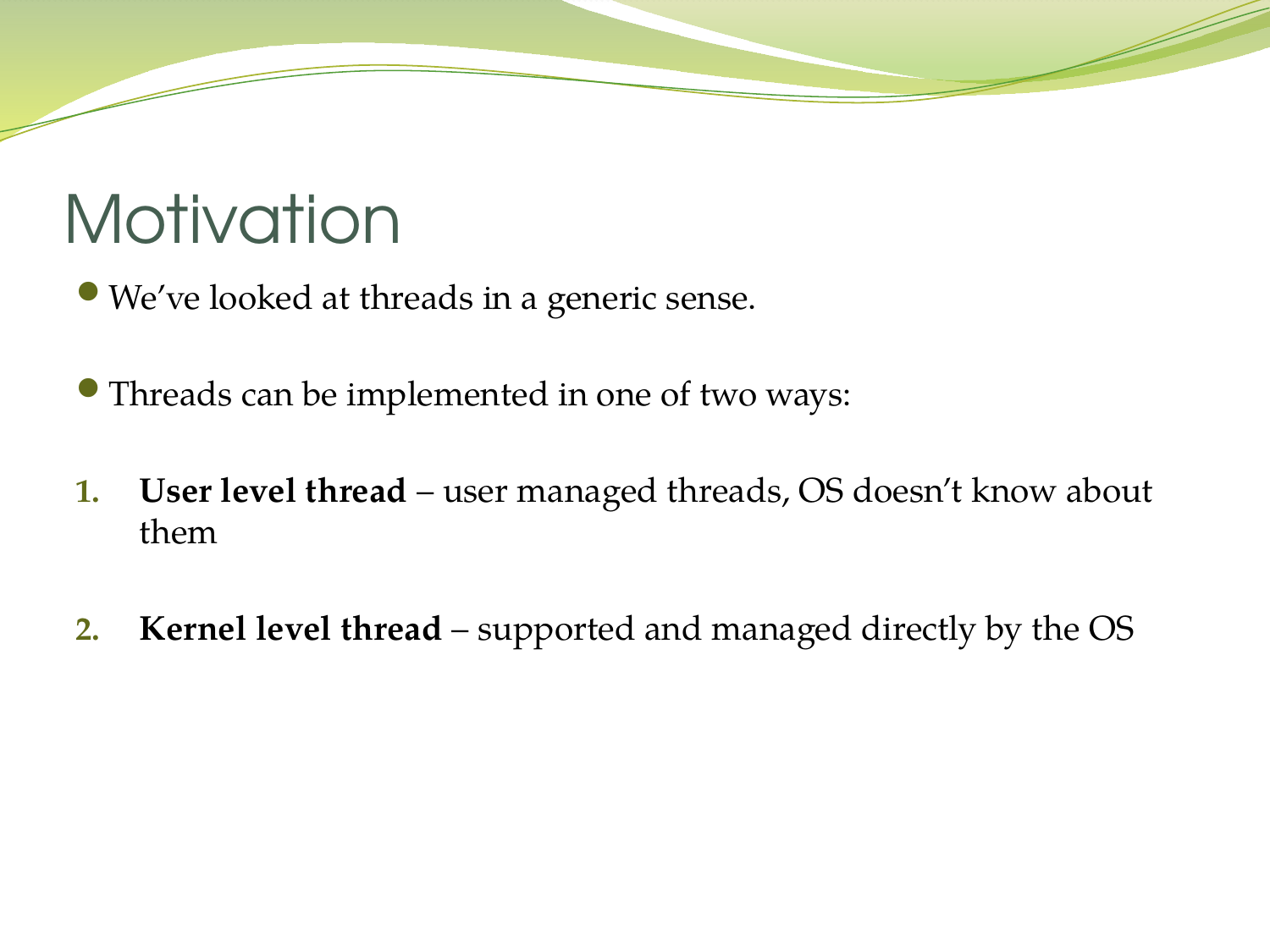

# Motivation
We’ve looked at threads in a generic sense.

Threads can be implemented in one of two ways:

User level thread – user managed threads, OS doesn’t know about them

Kernel level thread – supported and managed directly by the OS